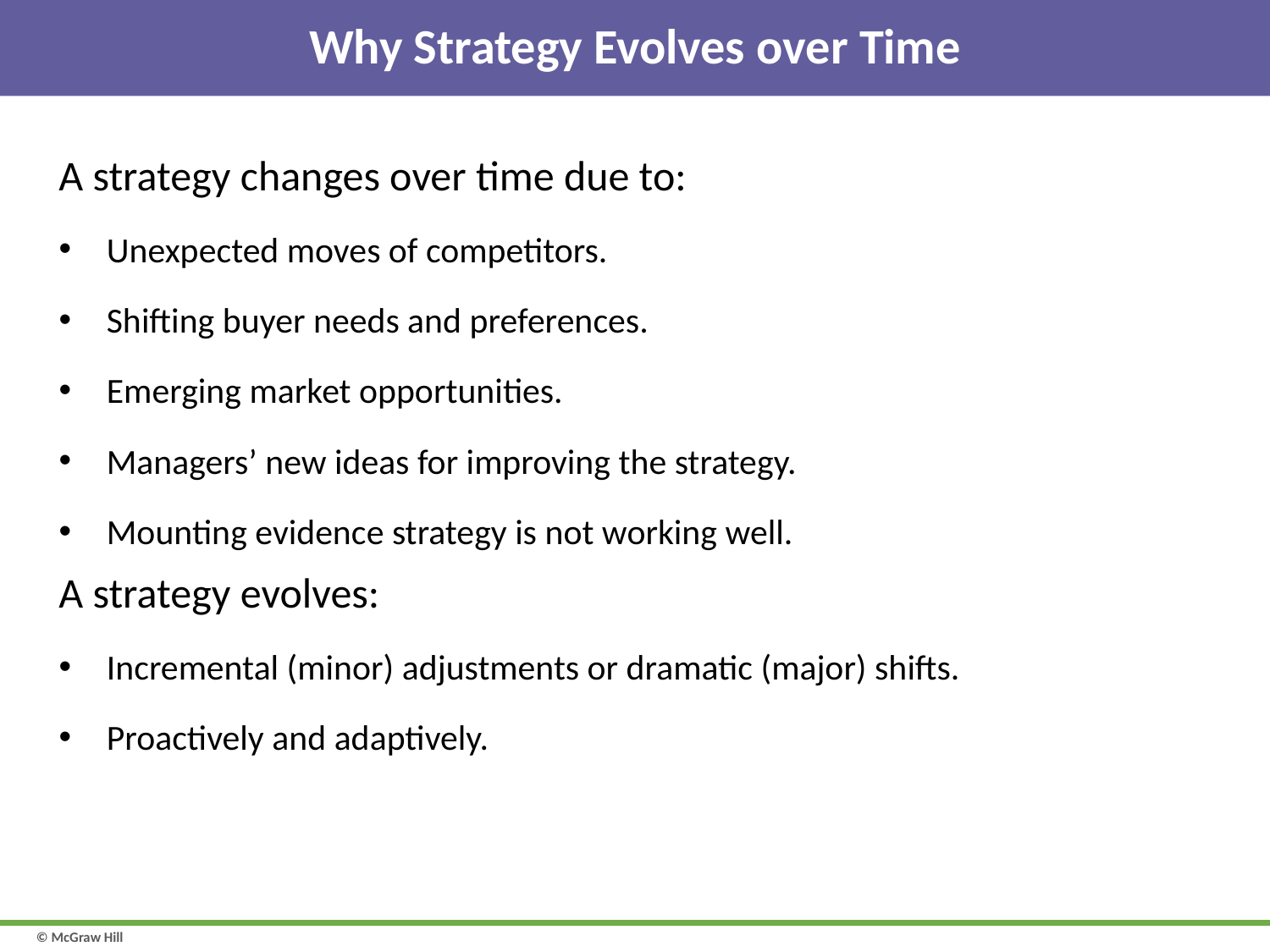

# Why Strategy Evolves over Time
A strategy changes over time due to:
Unexpected moves of competitors.
Shifting buyer needs and preferences.
Emerging market opportunities.
Managers’ new ideas for improving the strategy.
Mounting evidence strategy is not working well.
A strategy evolves:
Incremental (minor) adjustments or dramatic (major) shifts.
Proactively and adaptively.